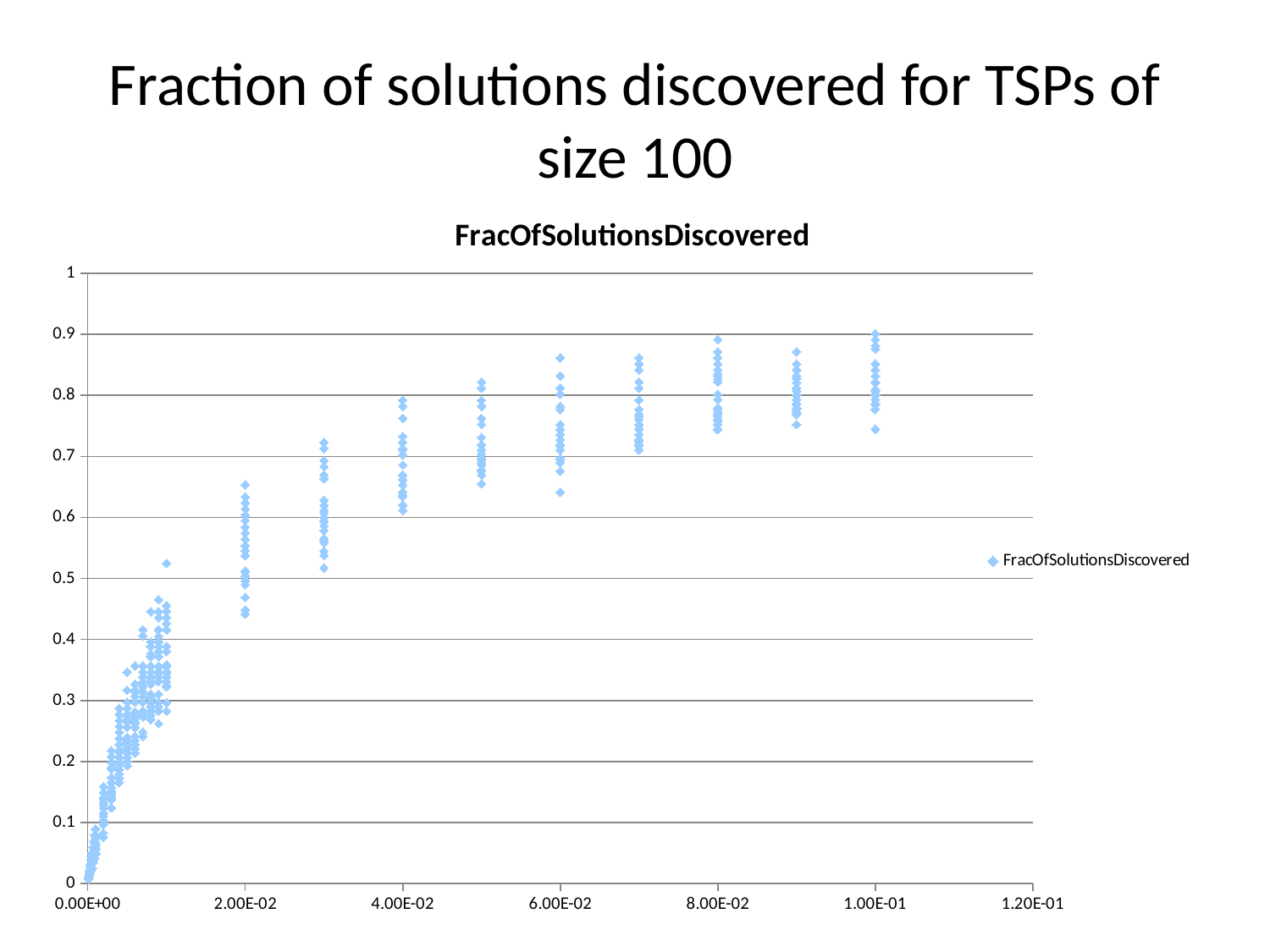

# Fraction of solutions discovered for TSPs of size 100

### Chart:

| Category | FracOfSolutionsDiscovered |
|---|---|